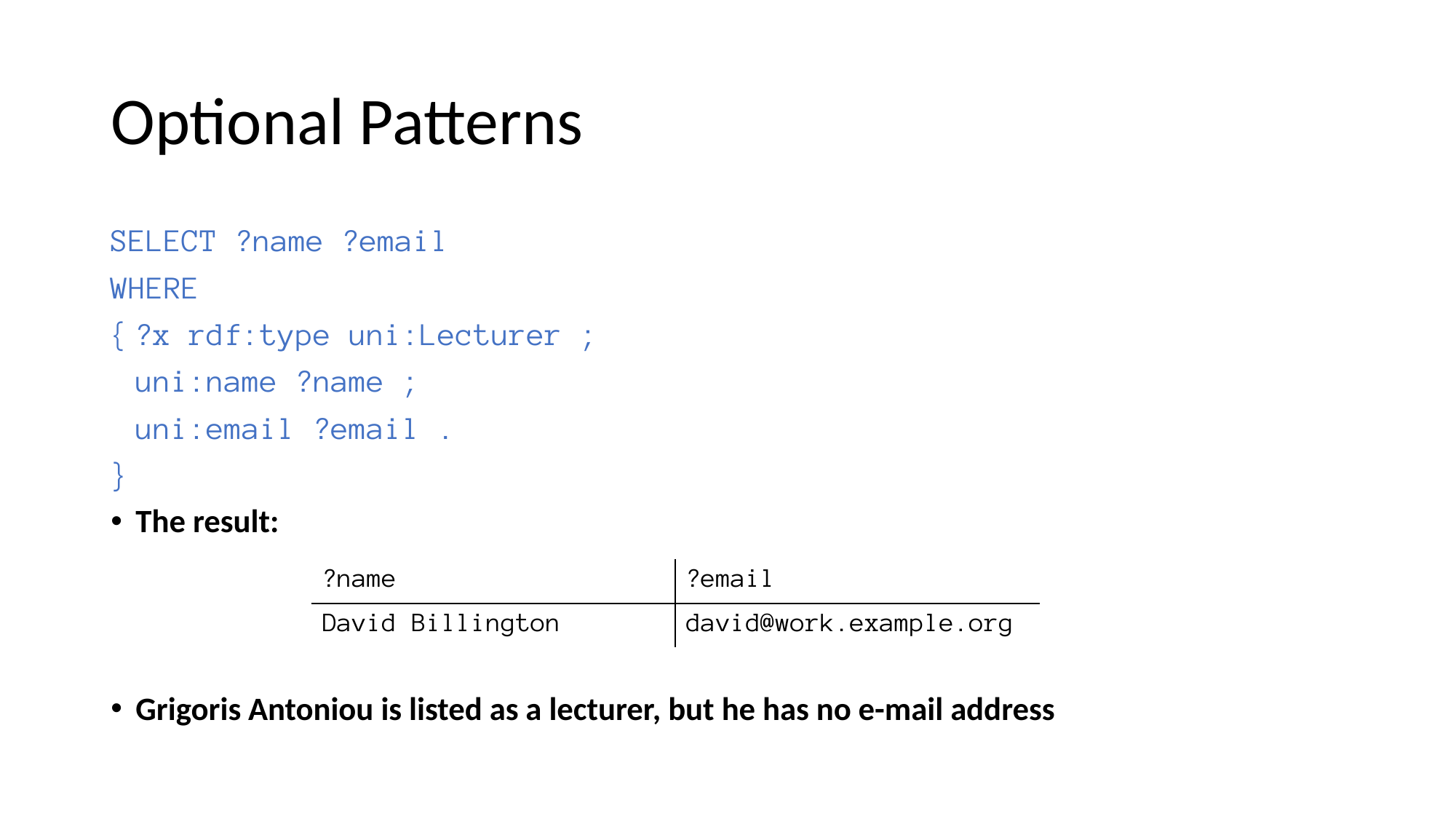

# Optional Patterns
SELECT ?name ?email
WHERE
{	?x rdf:type uni:Lecturer ;
		uni:name ?name ;
		uni:email ?email .
}
The result:

Grigoris Antoniou is listed as a lecturer, but he has no e-mail address
| ?name | ?email |
| --- | --- |
| David Billington | david@work.example.org |